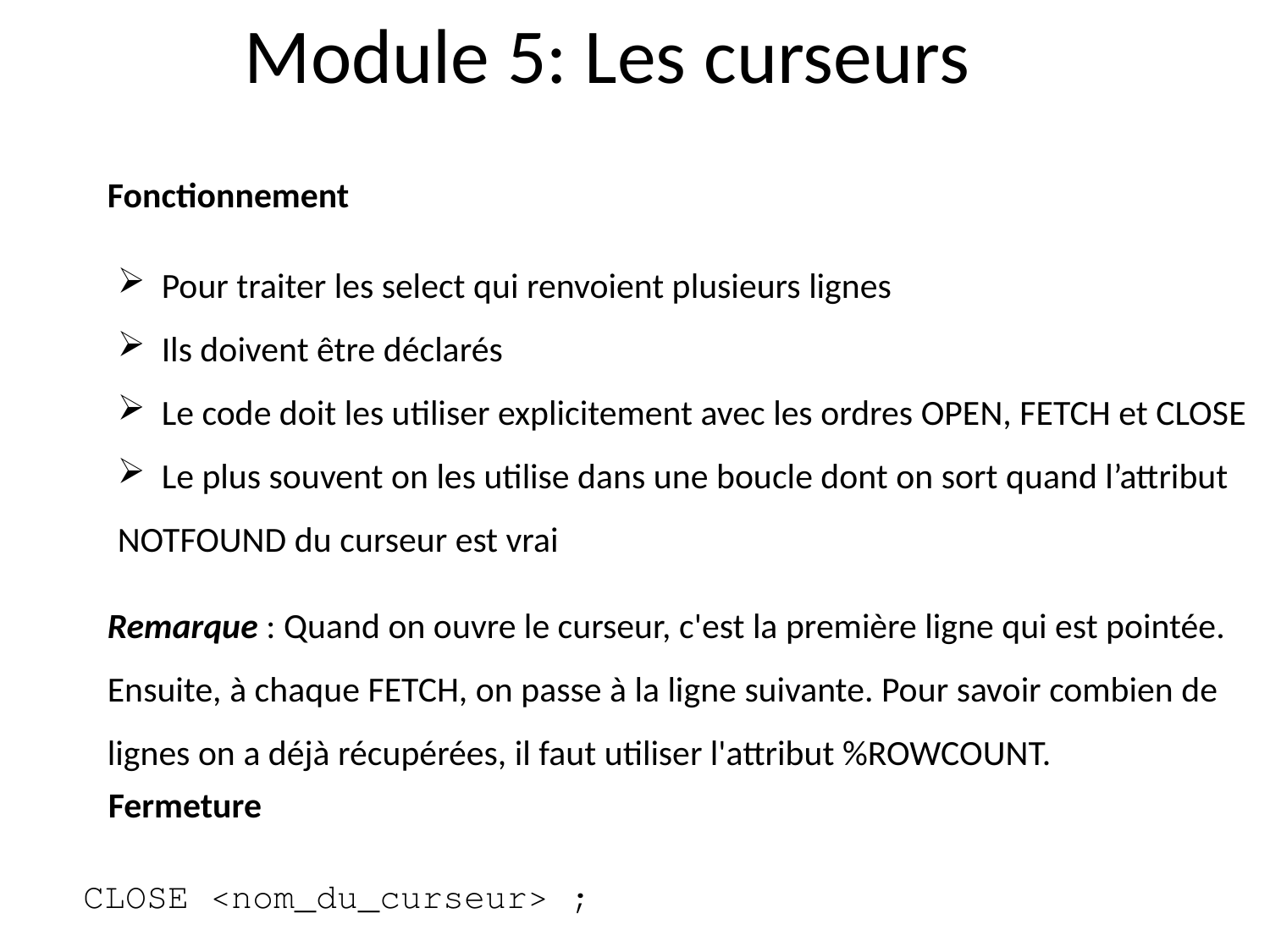

Module 5: Les curseurs
Fonctionnement
  Pour traiter les select qui renvoient plusieurs lignes
  Ils doivent être déclarés
  Le code doit les utiliser explicitement avec les ordres OPEN, FETCH et CLOSE
  Le plus souvent on les utilise dans une boucle dont on sort quand l’attribut NOTFOUND du curseur est vrai
Remarque : Quand on ouvre le curseur, c'est la première ligne qui est pointée. Ensuite, à chaque FETCH, on passe à la ligne suivante. Pour savoir combien de lignes on a déjà récupérées, il faut utiliser l'attribut %ROWCOUNT.
Fermeture
CLOSE <nom_du_curseur> ;